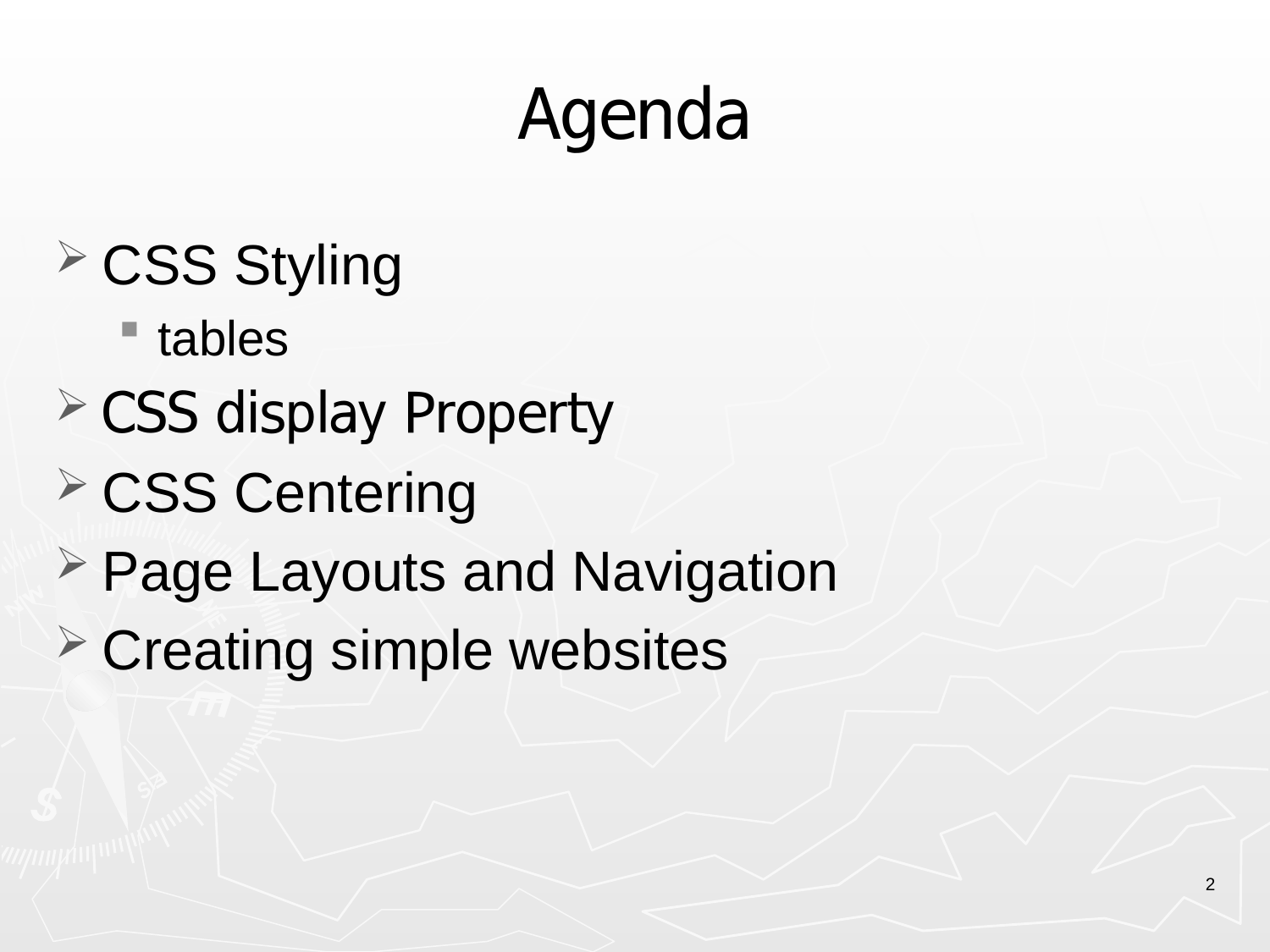

# Agenda
CSS Styling
tables
CSS display Property
CSS Centering
Page Layouts and Navigation
Creating simple websites
2